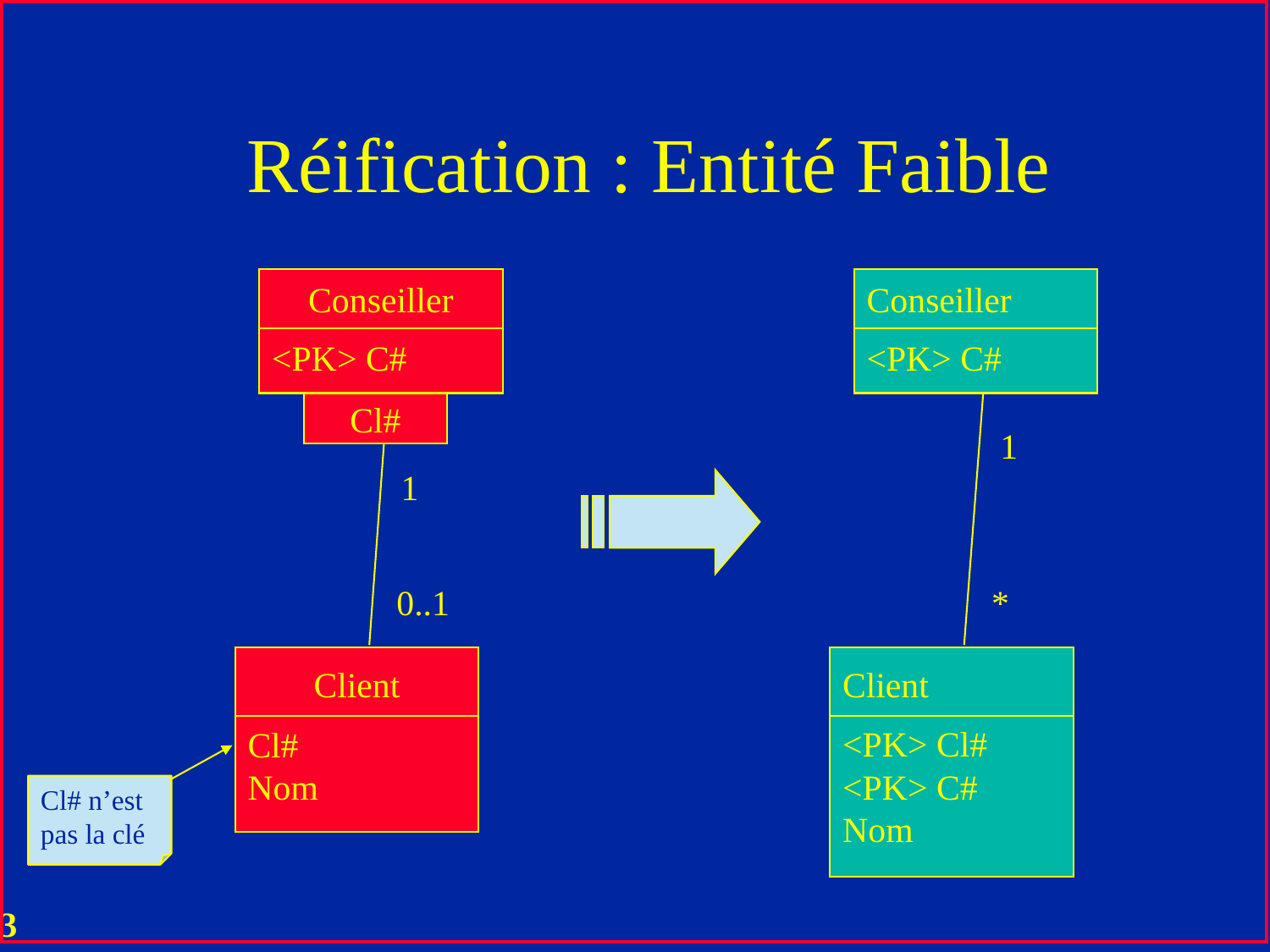

# Réification : Entité Faible
Conseiller
Conseiller
<PK> C#
<PK> C#
Cl#

1

1

0..1
*
Client
Client
Cl#
Nom
<PK> Cl#
<PK> C#
Nom

Cl# n’est
pas la clé